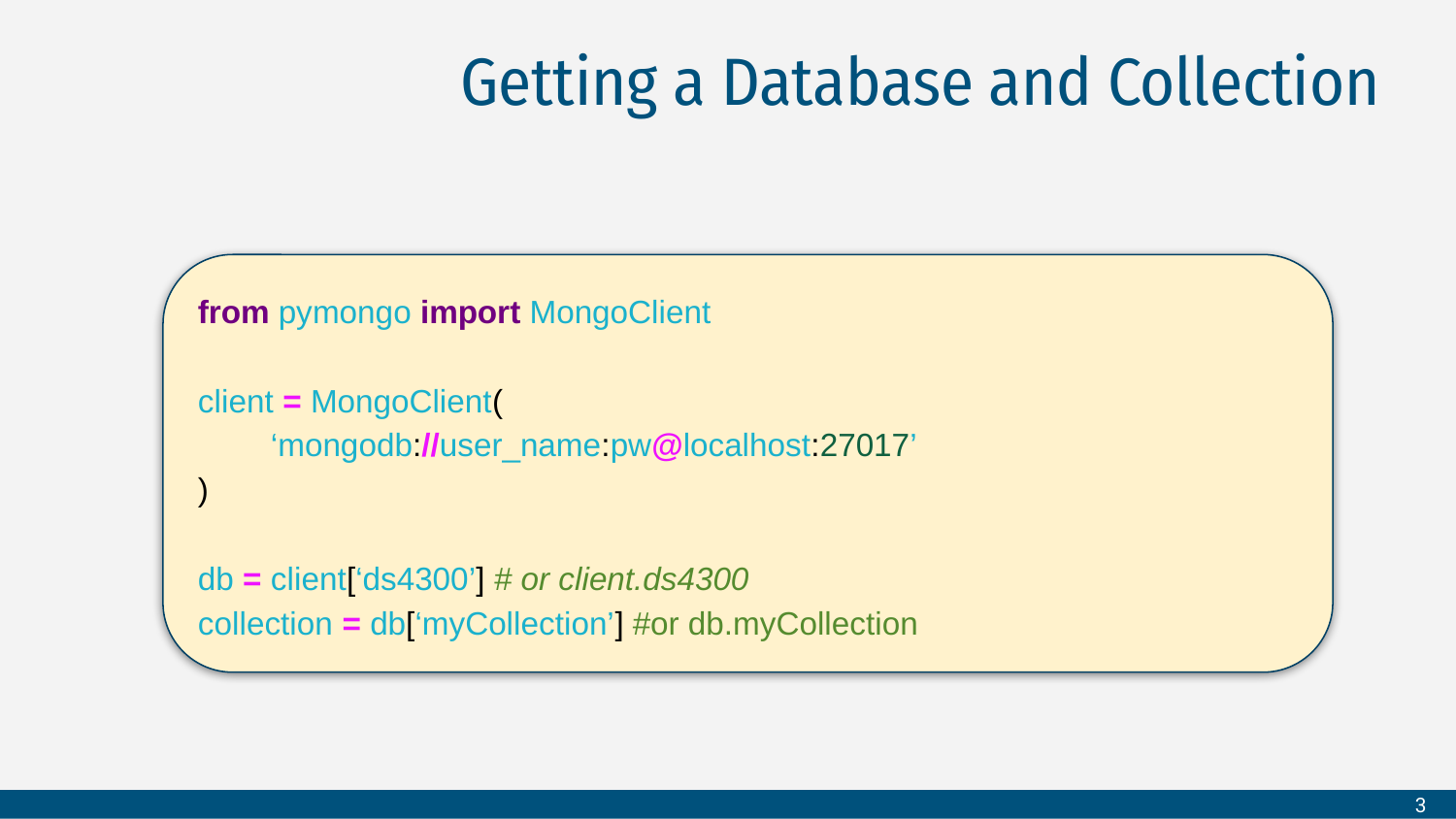

# Getting a Database and Collection
from pymongo import MongoClient

client = MongoClient(
‘mongodb://user_name:pw@localhost:27017’
)

db = client[‘ds4300’] # or client.ds4300
collection = db[‘myCollection’] #or db.myCollection
3